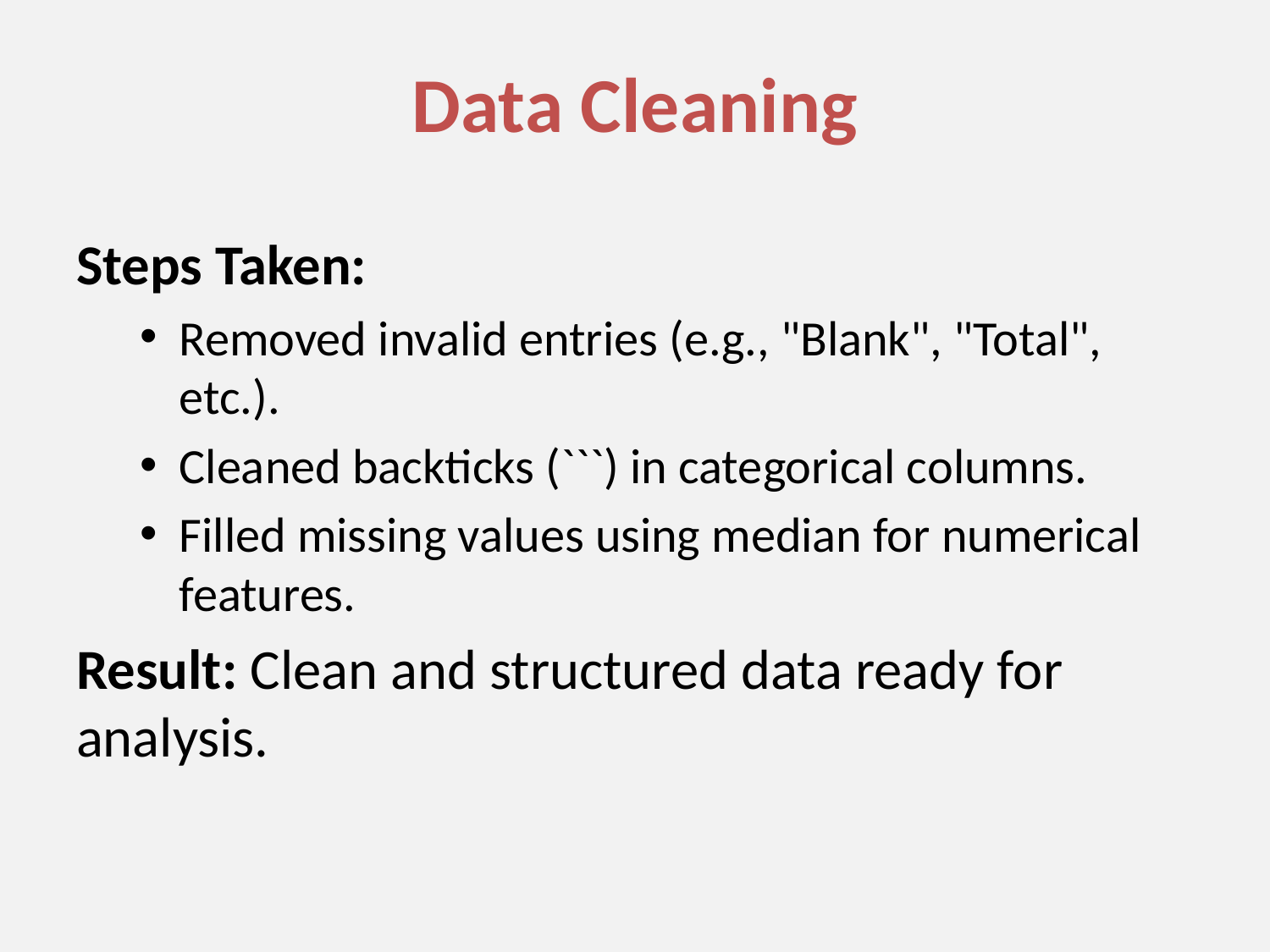

# Data Cleaning
Steps Taken:
Removed invalid entries (e.g., "Blank", "Total", etc.).
Cleaned backticks (```) in categorical columns.
Filled missing values using median for numerical features.
Result: Clean and structured data ready for analysis.